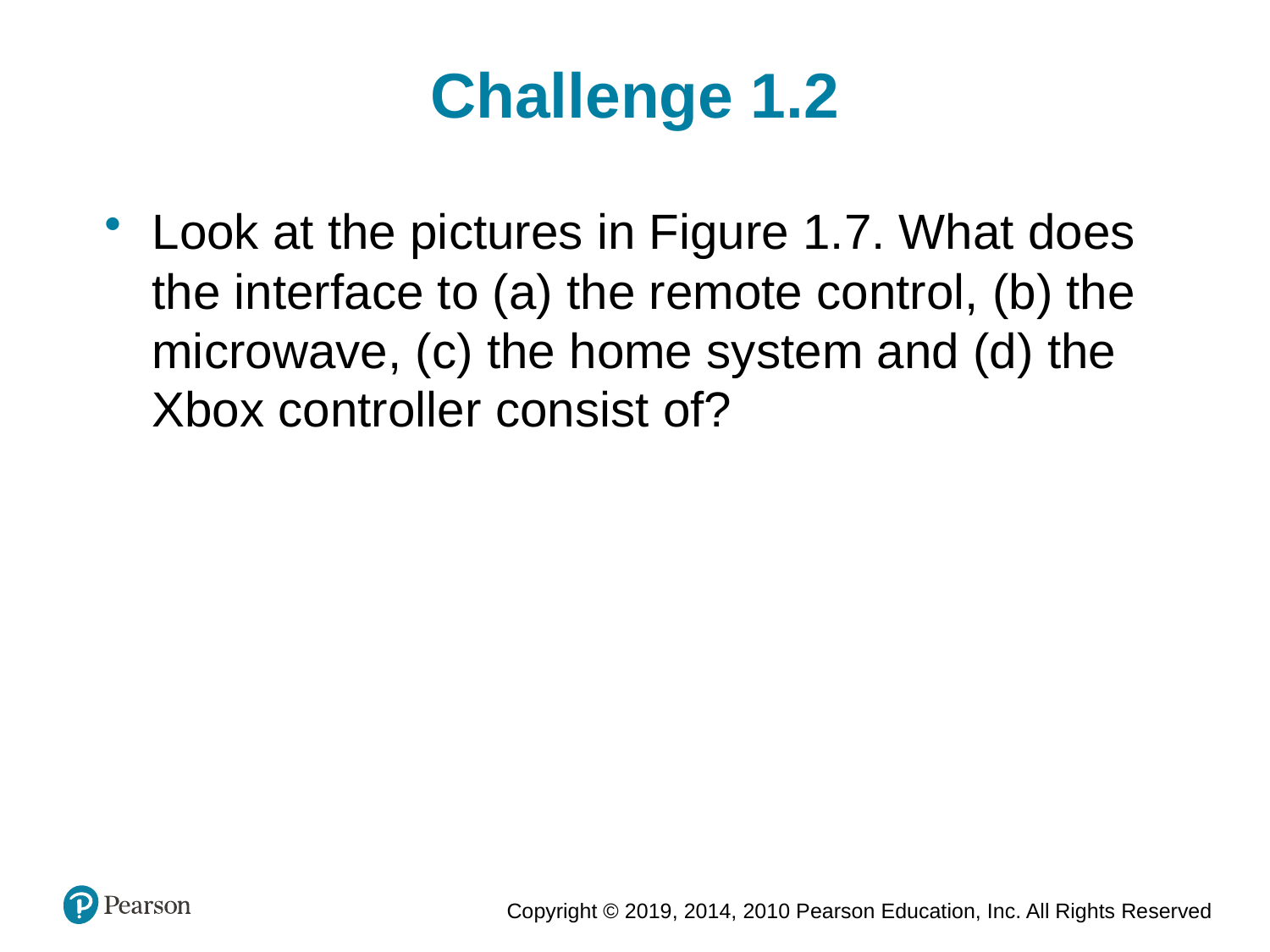

Challenge 1.2
Look at the pictures in Figure 1.7. What does the interface to (a) the remote control, (b) the microwave, (c) the home system and (d) the Xbox controller consist of?